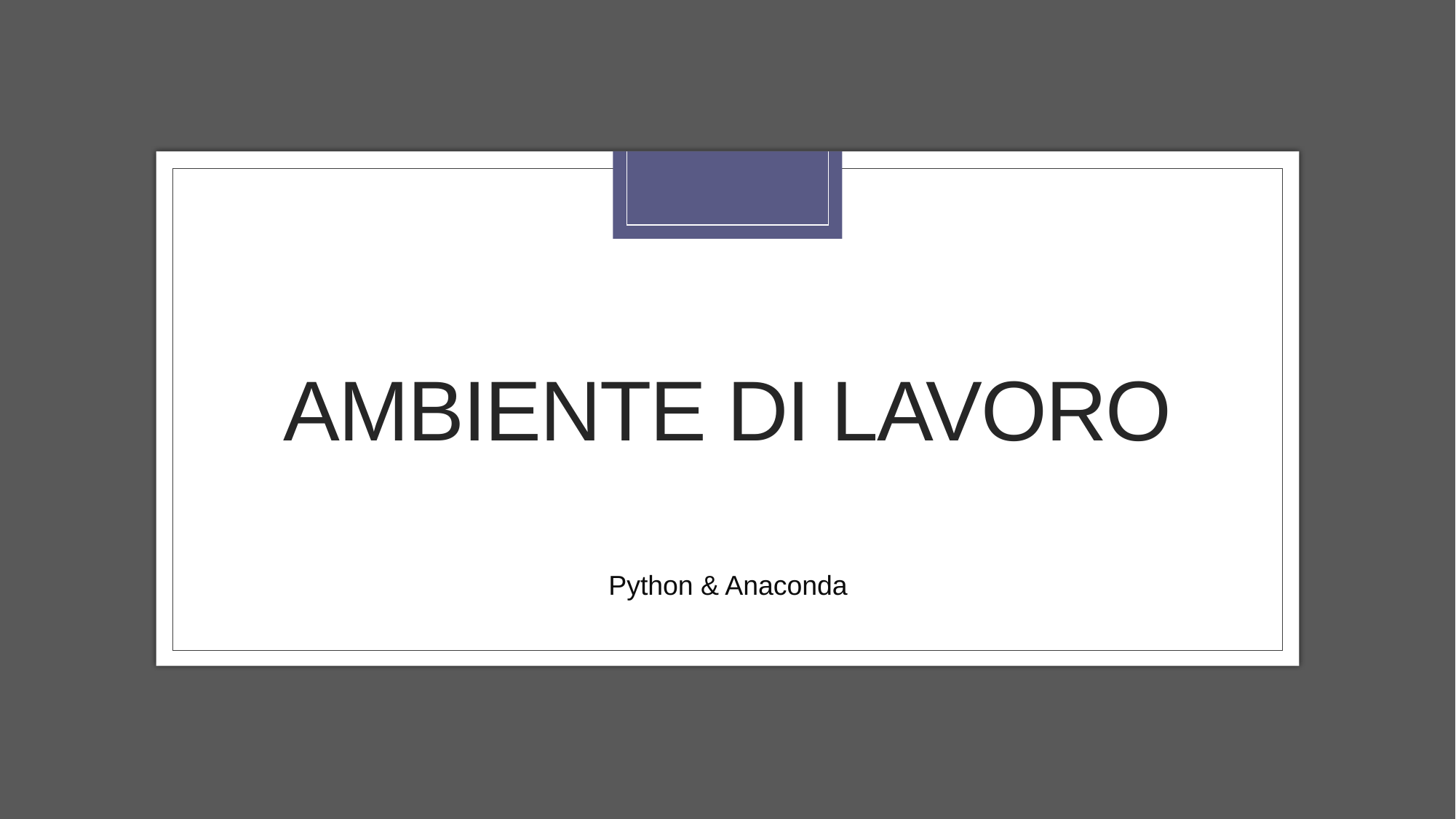

# Ambiente di lavoro
Python & Anaconda